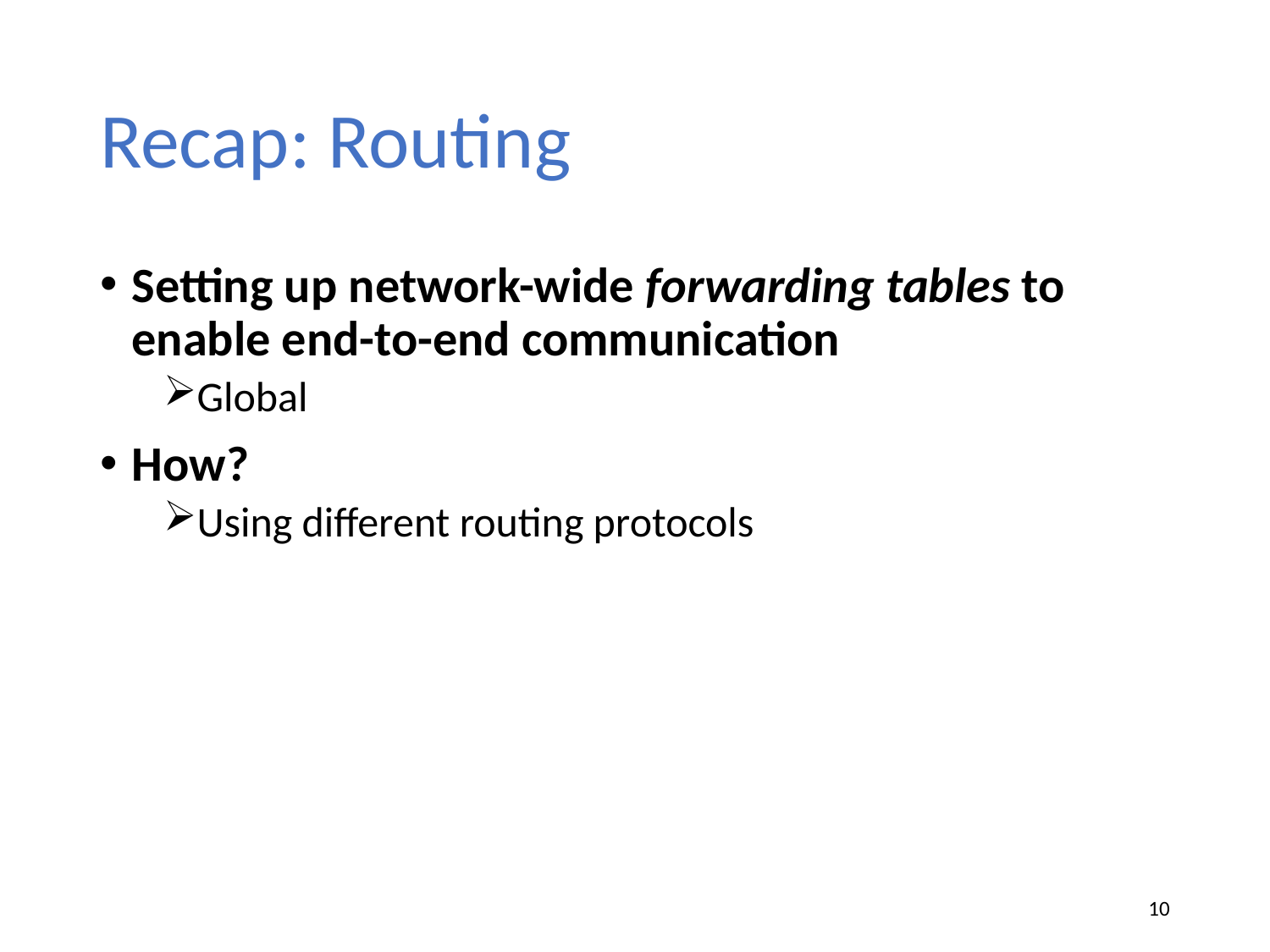

# Recap: Routing
Setting up network-wide forwarding tables to enable end-to-end communication
Global
How?
Using different routing protocols
10